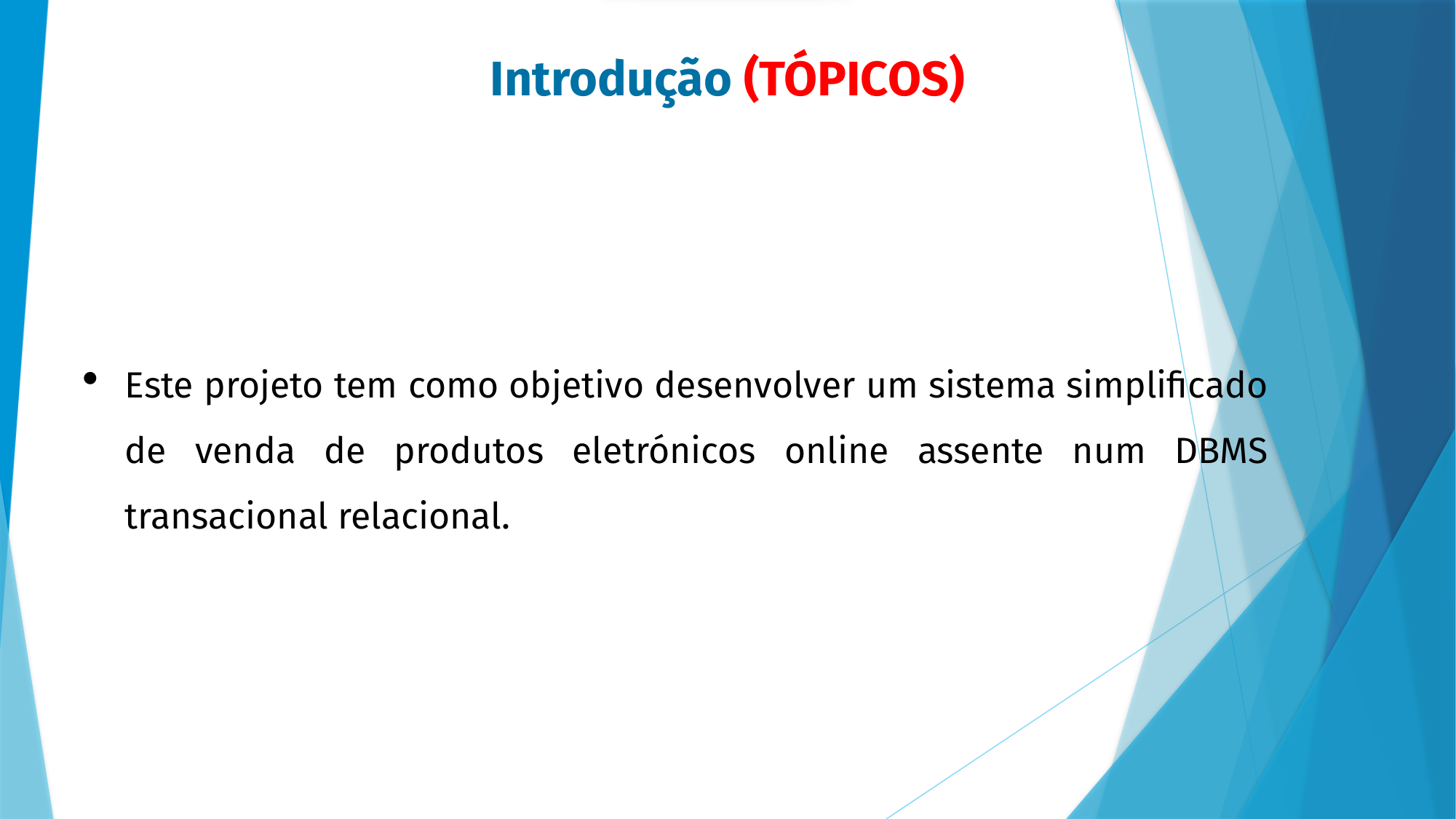

Introdução (TÓPICOS)
Este projeto tem como objetivo desenvolver um sistema simplificado de venda de produtos eletrónicos online assente num DBMS transacional relacional.